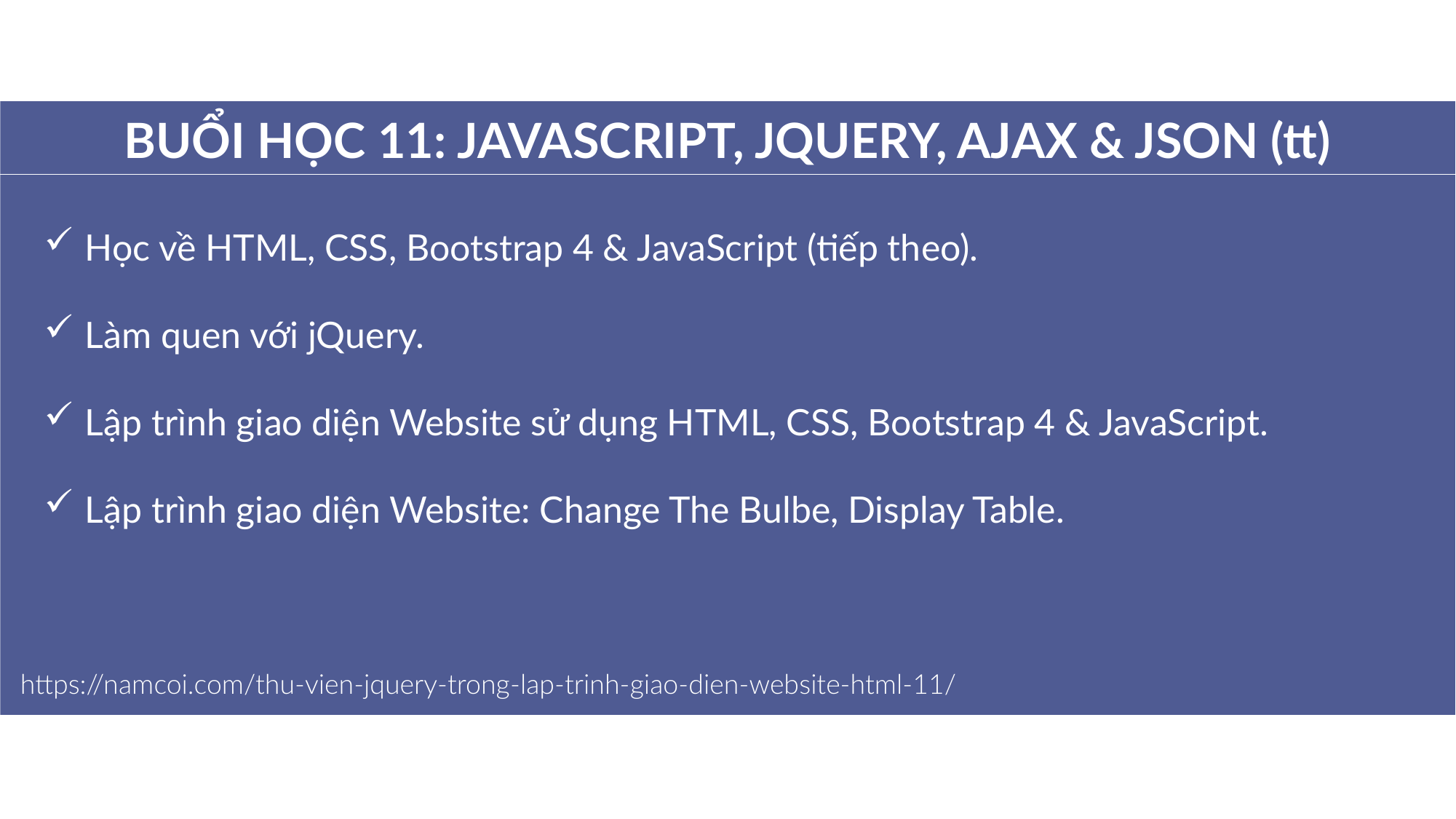

BUỔI HỌC 11: JAVASCRIPT, JQUERY, AJAX & JSON (tt)
Học về HTML, CSS, Bootstrap 4 & JavaScript (tiếp theo).
Làm quen với jQuery.
Lập trình giao diện Website sử dụng HTML, CSS, Bootstrap 4 & JavaScript.
Lập trình giao diện Website: Change The Bulbe, Display Table.
https://namcoi.com/thu-vien-jquery-trong-lap-trinh-giao-dien-website-html-11/